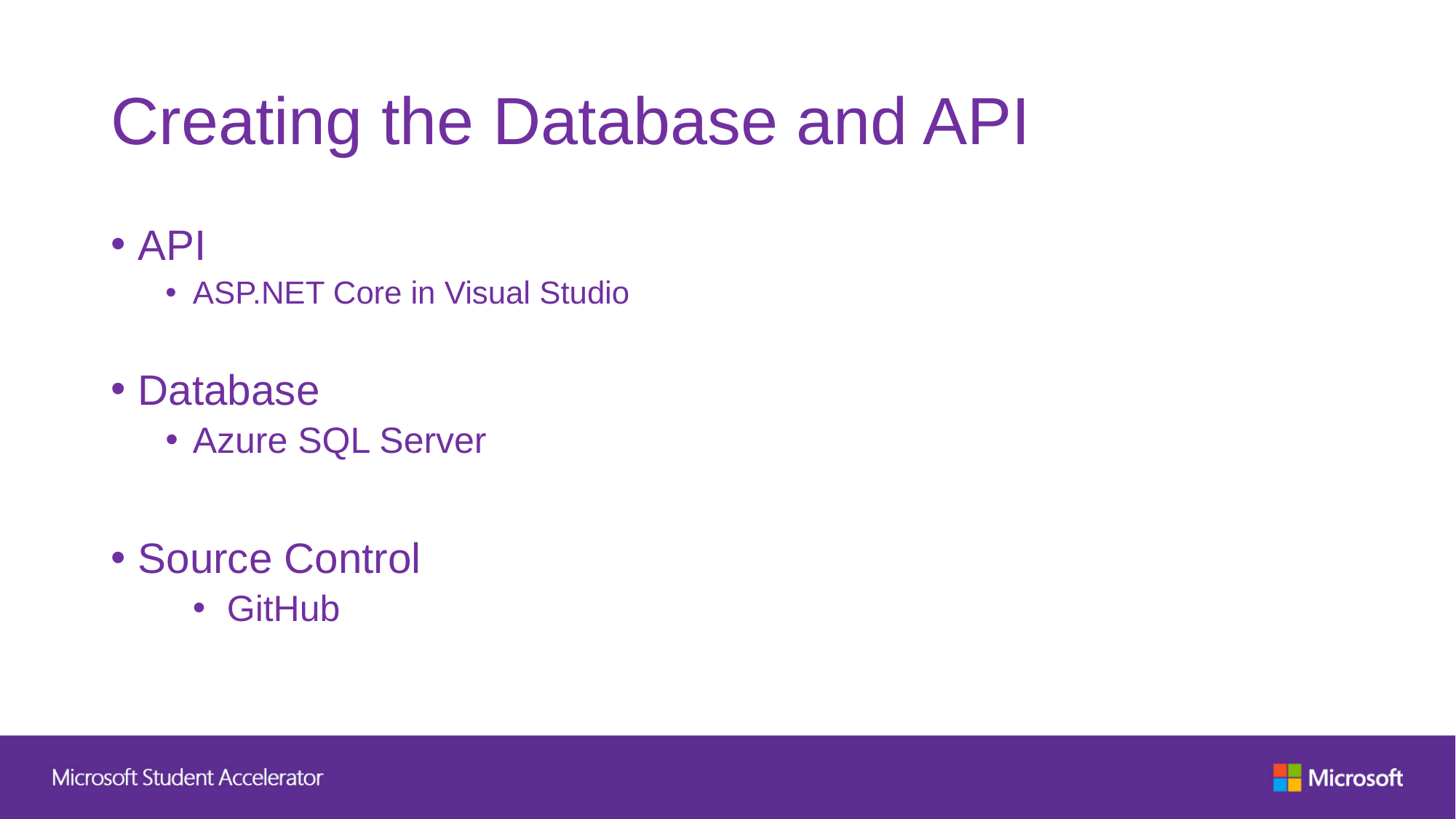

# Creating the Database and API
API
ASP.NET Core in Visual Studio

Database
Azure SQL Server

Source Control
GitHub